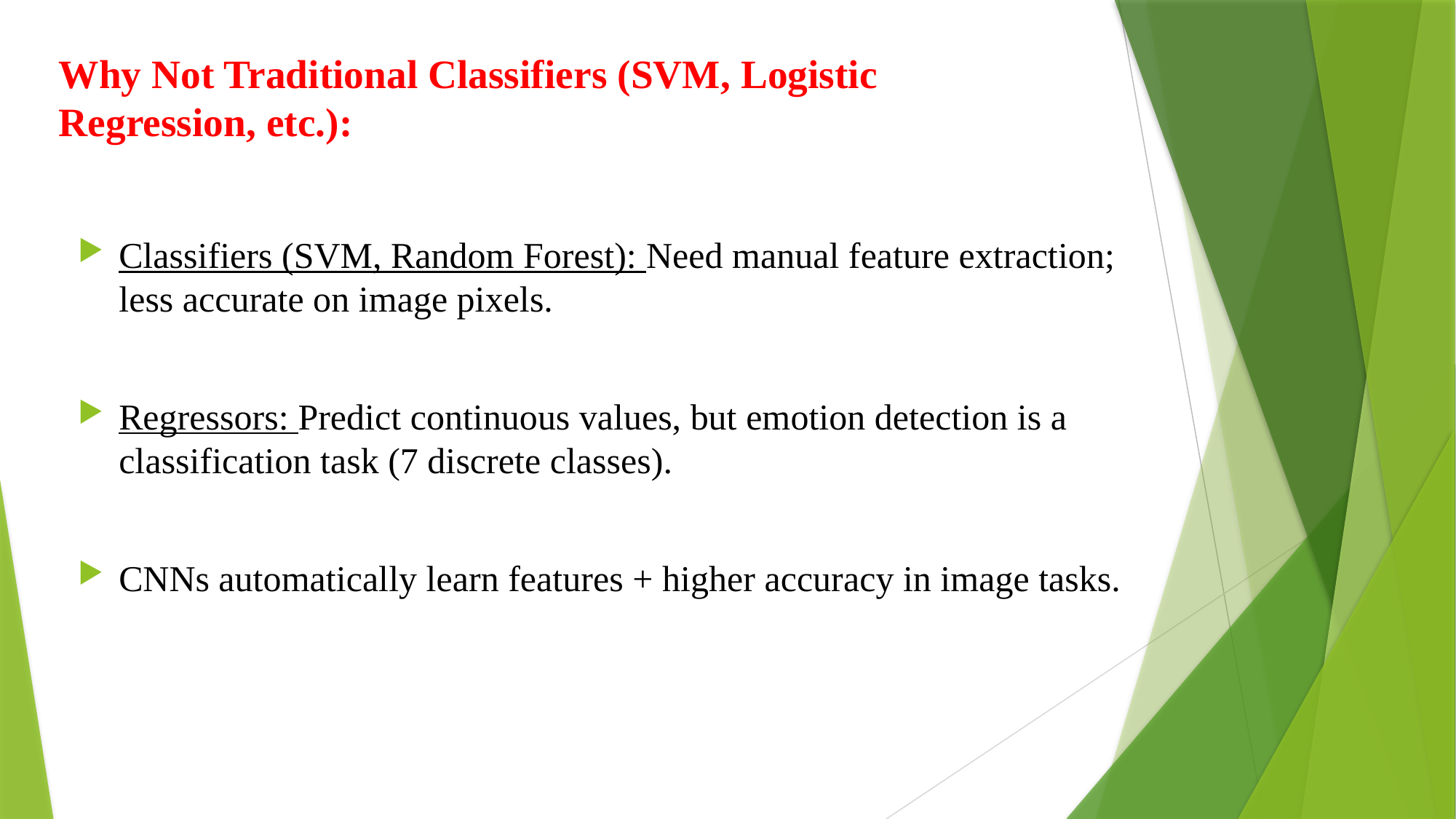

# Why Not Traditional Classifiers (SVM, Logistic Regression, etc.):
Classifiers (SVM, Random Forest): Need manual feature extraction; less accurate on image pixels.

Regressors: Predict continuous values, but emotion detection is a classification task (7 discrete classes).

CNNs automatically learn features + higher accuracy in image tasks.